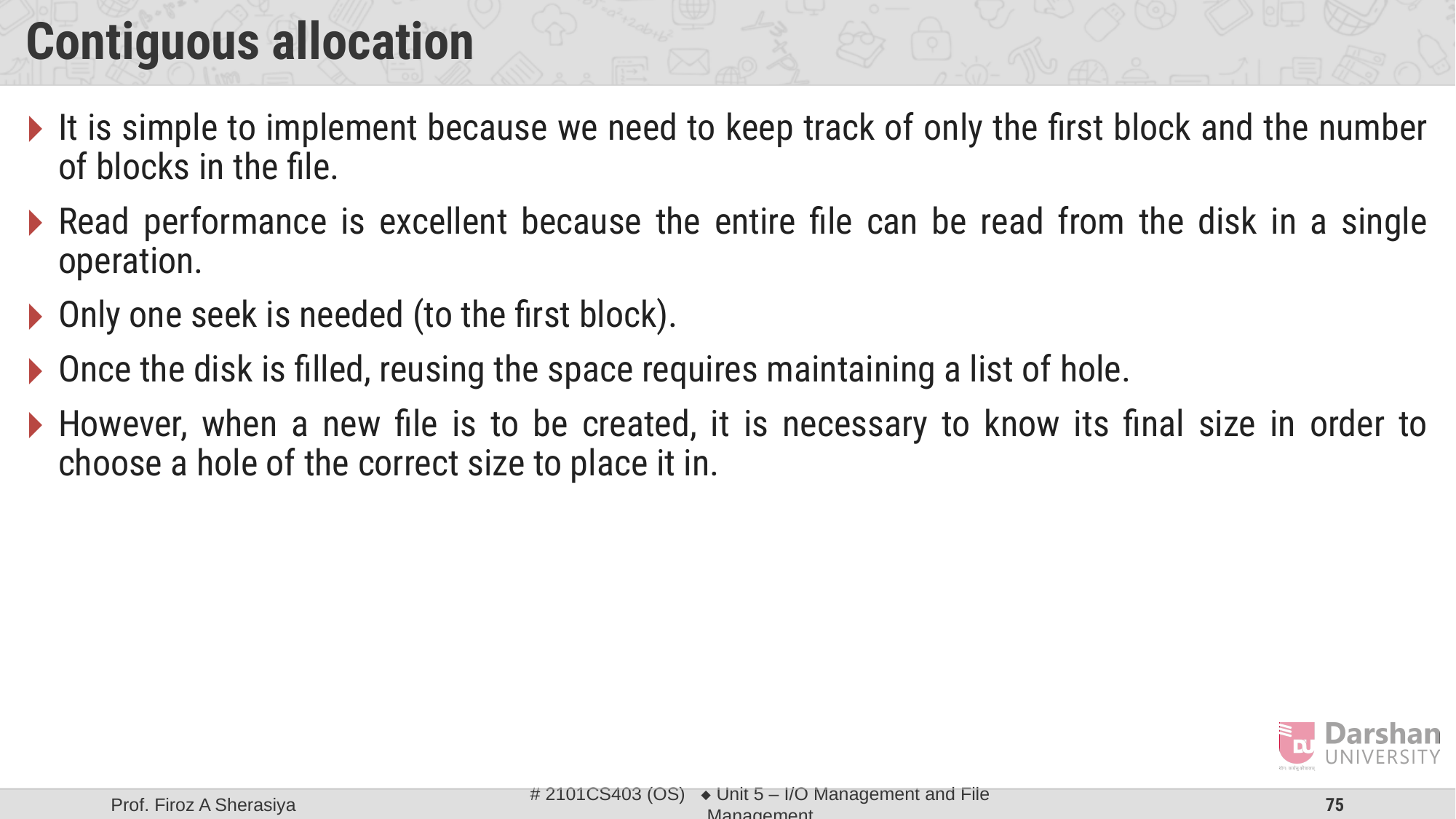

# Contiguous allocation
It is simple to implement because we need to keep track of only the first block and the number of blocks in the file.
Read performance is excellent because the entire file can be read from the disk in a single operation.
Only one seek is needed (to the first block).
Once the disk is filled, reusing the space requires maintaining a list of hole.
However, when a new file is to be created, it is necessary to know its final size in order to choose a hole of the correct size to place it in.